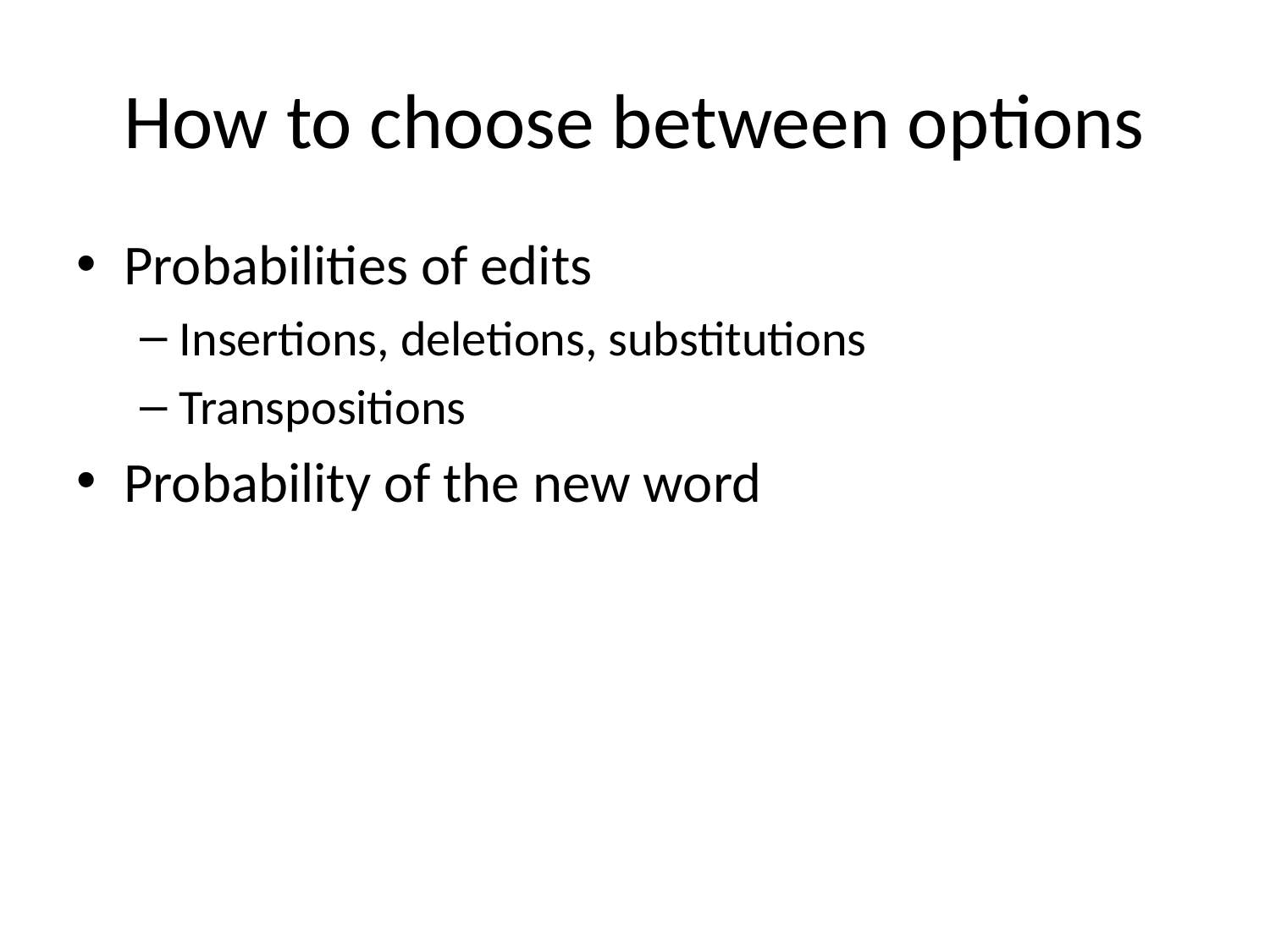

# How to choose between options
Probabilities of edits
Insertions, deletions, substitutions
Transpositions
Probability of the new word